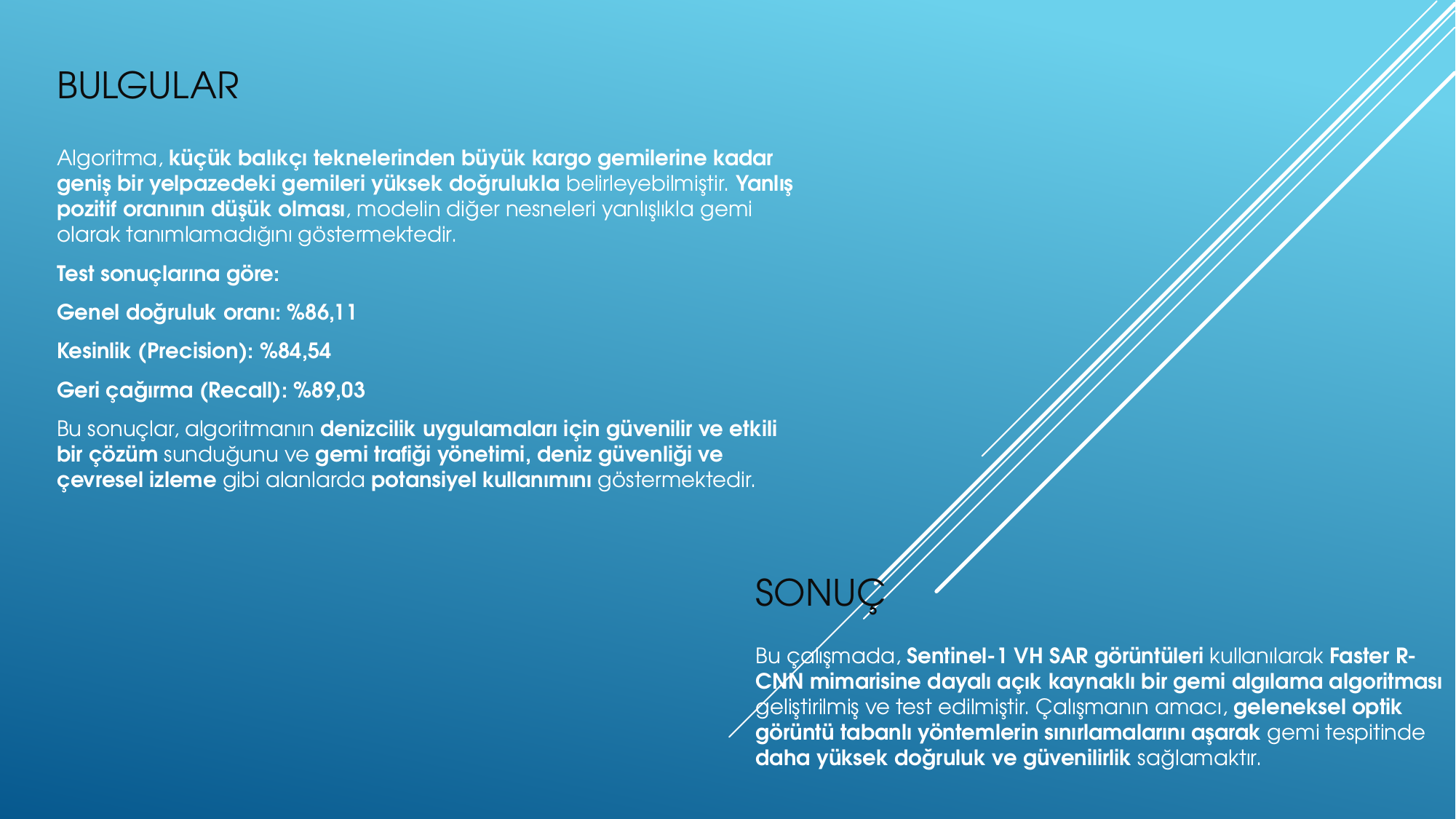

# BULGULAR
Algoritma, küçük balıkçı teknelerinden büyük kargo gemilerine kadar geniş bir yelpazedeki gemileri yüksek doğrulukla belirleyebilmiştir. Yanlış pozitif oranının düşük olması, modelin diğer nesneleri yanlışlıkla gemi olarak tanımlamadığını göstermektedir.
Test sonuçlarına göre:
Genel doğruluk oranı: %86,11
Kesinlik (Precision): %84,54
Geri çağırma (Recall): %89,03
Bu sonuçlar, algoritmanın denizcilik uygulamaları için güvenilir ve etkili bir çözüm sunduğunu ve gemi trafiği yönetimi, deniz güvenliği ve çevresel izleme gibi alanlarda potansiyel kullanımını göstermektedir.

SONUÇ
Bu çalışmada, Sentinel-1 VH SAR görüntüleri kullanılarak Faster R-CNN mimarisine dayalı açık kaynaklı bir gemi algılama algoritması geliştirilmiş ve test edilmiştir. Çalışmanın amacı, geleneksel optik görüntü tabanlı yöntemlerin sınırlamalarını aşarak gemi tespitinde daha yüksek doğruluk ve güvenilirlik sağlamaktır.